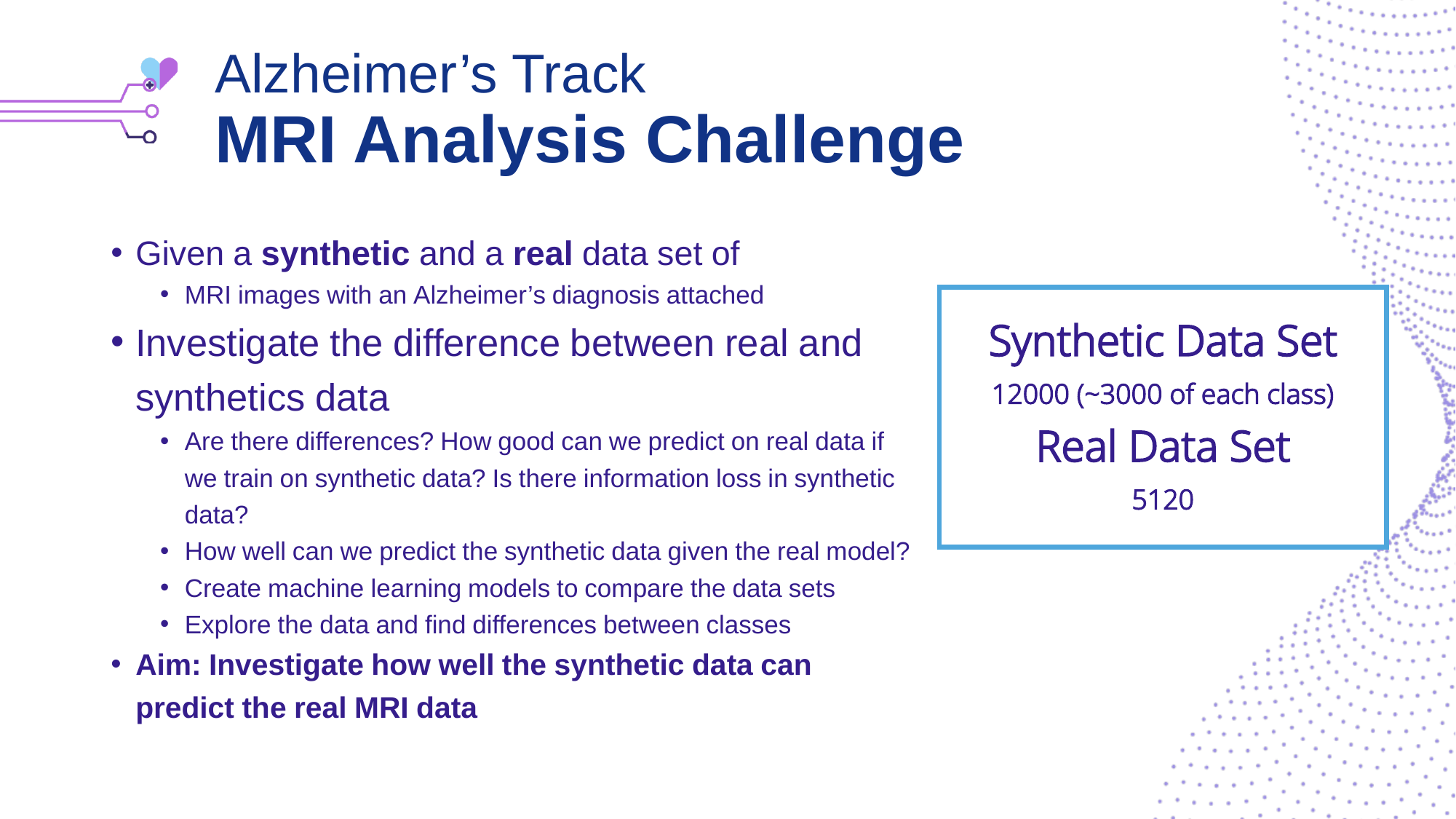

# Alzheimer’s Track MRI Analysis Challenge
Given a synthetic and a real data set of
MRI images with an Alzheimer’s diagnosis attached
Investigate the difference between real and synthetics data
Are there differences? How good can we predict on real data if we train on synthetic data? Is there information loss in synthetic data?
How well can we predict the synthetic data given the real model?
Create machine learning models to compare the data sets
Explore the data and find differences between classes
Aim: Investigate how well the synthetic data can predict the real MRI data
Synthetic Data Set
12000 (~3000 of each class)
Real Data Set
5120